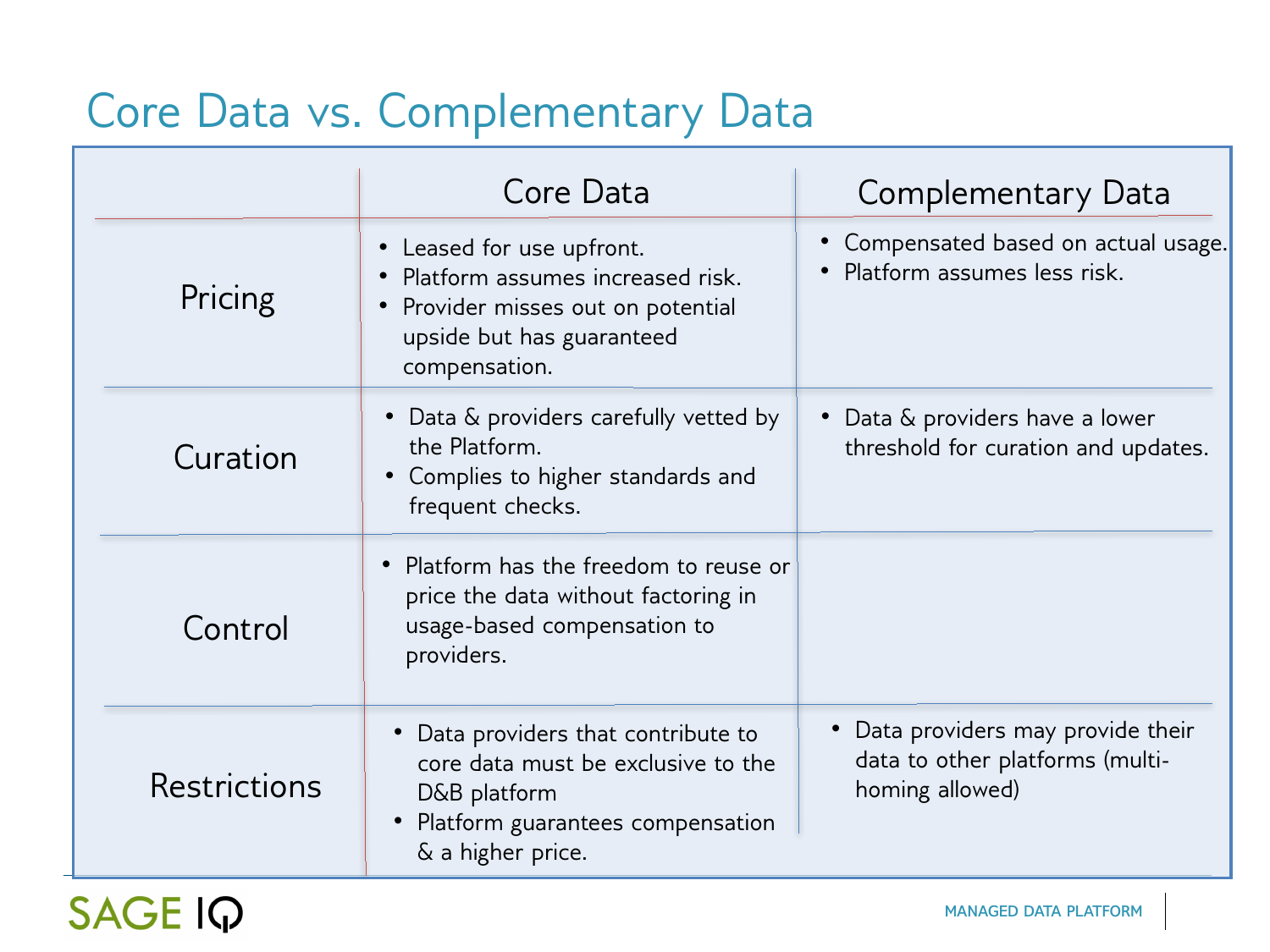

Core Data vs. Complementary Data

Core Data
Complementary Data

Compensated based on actual usage.
Platform assumes less risk.
Leased for use upfront.
Platform assumes increased risk.
Provider misses out on potential upside but has guaranteed compensation.
Pricing

Data & providers carefully vetted by the Platform.
Complies to higher standards and frequent checks.
Data & providers have a lower threshold for curation and updates.
Curation

Platform has the freedom to reuse or price the data without factoring in usage-based compensation to providers.
Control

Data providers may provide their data to other platforms (multi-homing allowed)
Data providers that contribute to core data must be exclusive to the D&B platform
Platform guarantees compensation & a higher price.
Restrictions
12